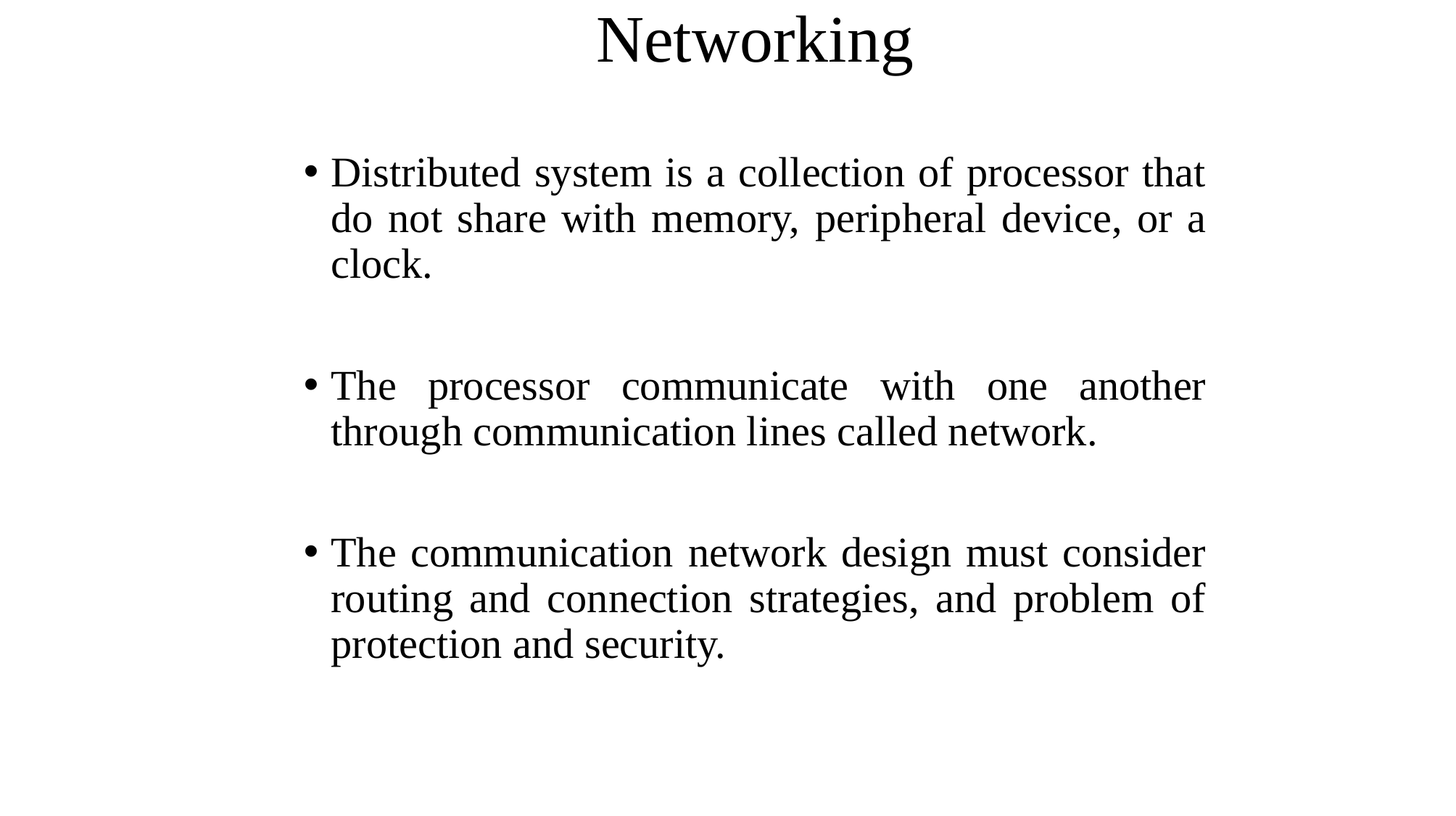

# Networking
Distributed system is a collection of processor that do not share with memory, peripheral device, or a clock.

The processor communicate with one another through communication lines called network.

The communication network design must consider routing and connection strategies, and problem of protection and security.